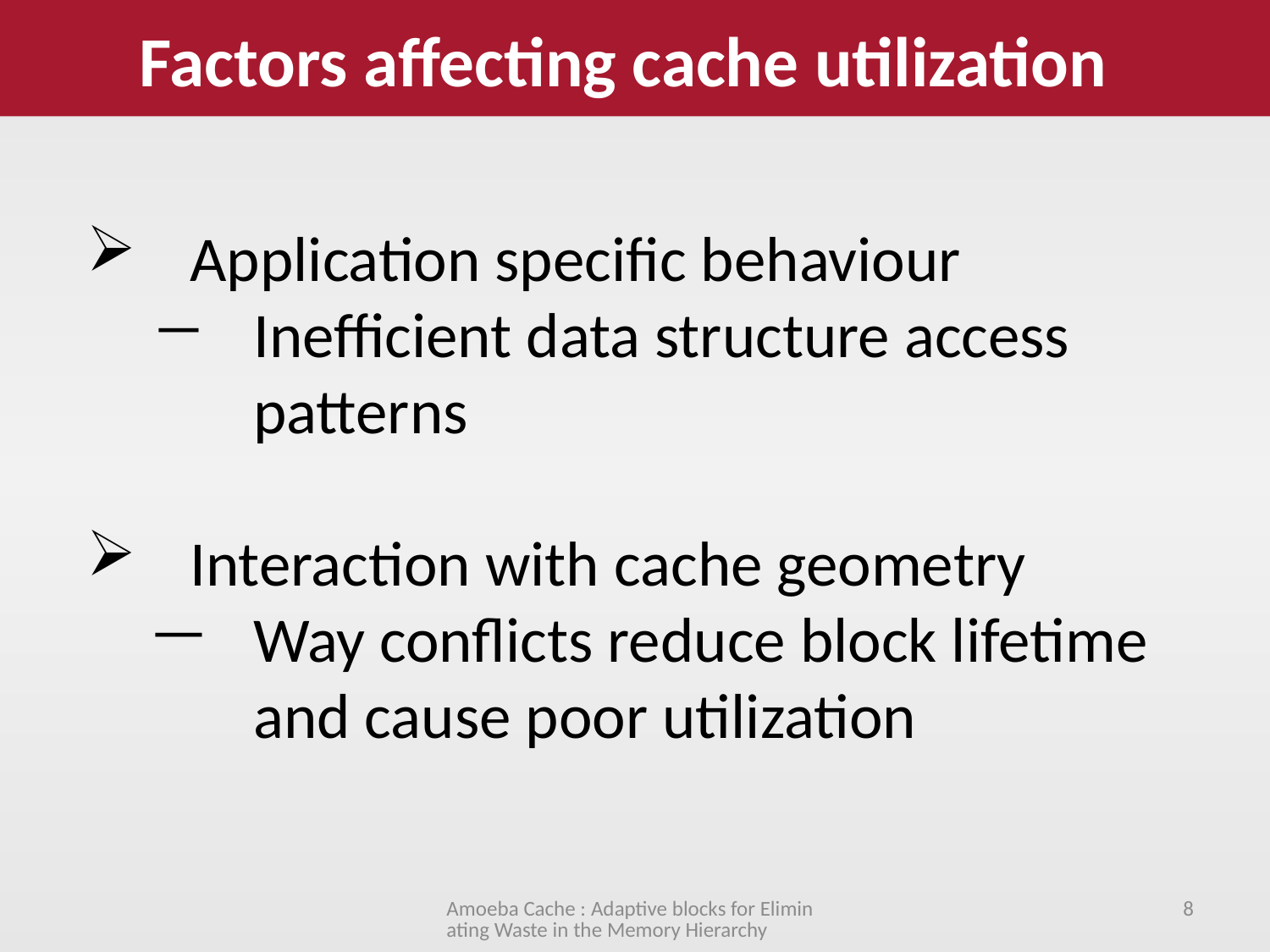

Factors affecting cache utilization
Application specific behaviour
Inefficient data structure access patterns
Interaction with cache geometry
Way conflicts reduce block lifetime and cause poor utilization
Amoeba Cache : Adaptive blocks for Eliminating Waste in the Memory Hierarchy
8